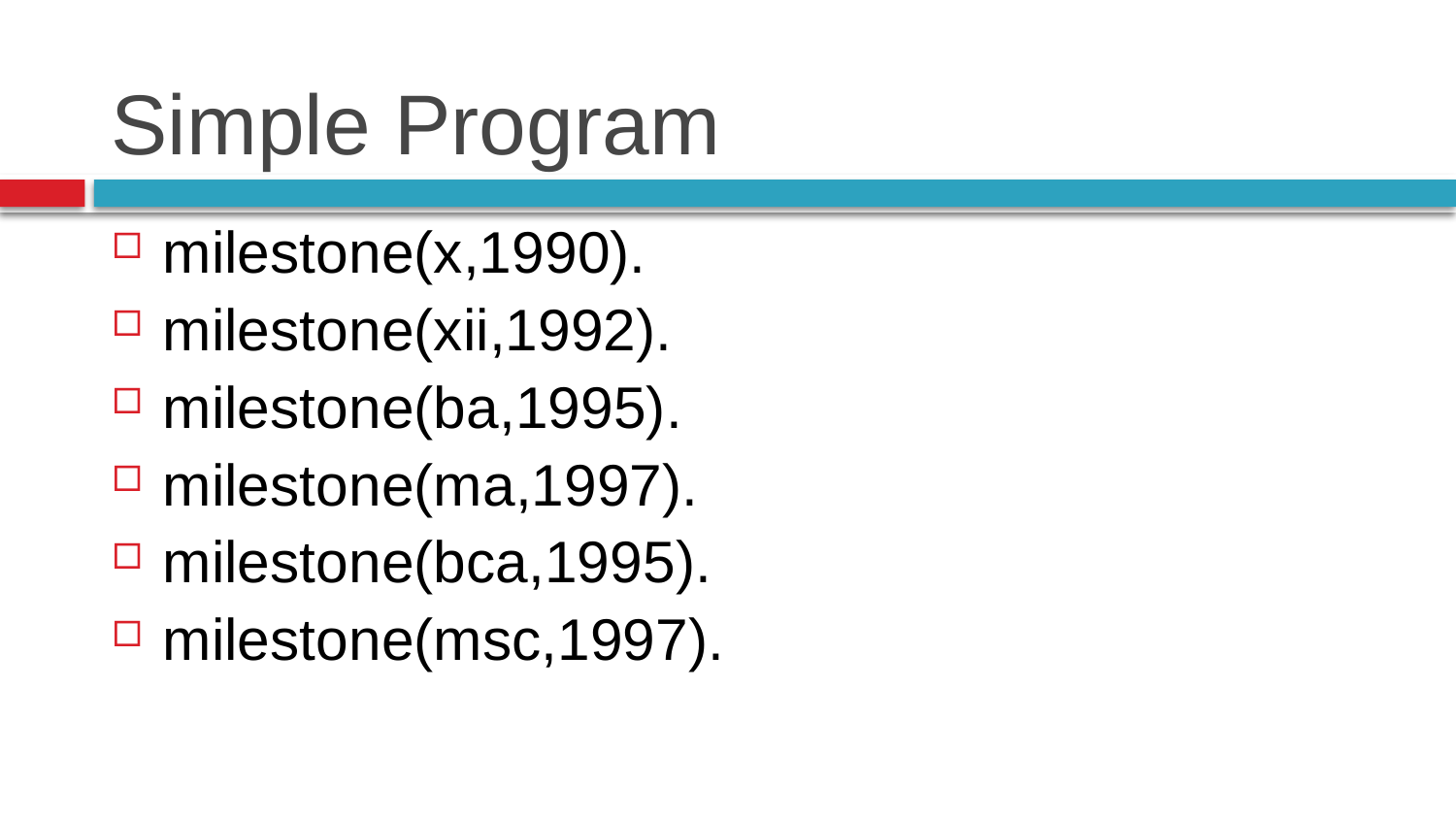

# Simple Program
milestone(x,1990).
milestone(xii,1992).
milestone(ba,1995).
milestone(ma,1997).
milestone(bca,1995).
milestone(msc,1997).